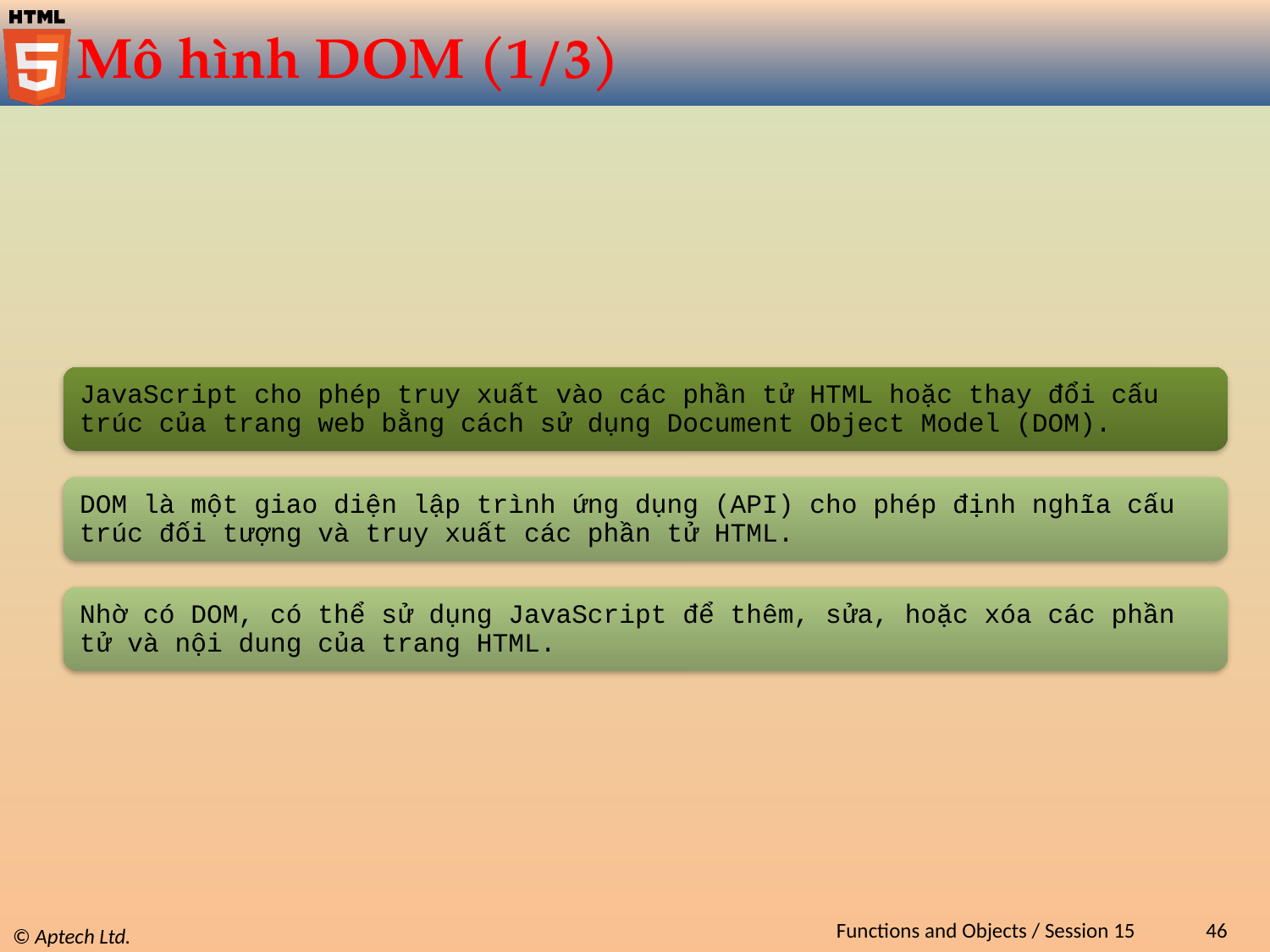

# Mô hình DOM (1/3)
JavaScript cho phép truy xuất vào các phần tử HTML hoặc thay đổi cấu trúc của trang web bằng cách sử dụng Document Object Model (DOM).
DOM là một giao diện lập trình ứng dụng (API) cho phép định nghĩa cấu trúc đối tượng và truy xuất các phần tử HTML.
Nhờ có DOM, có thể sử dụng JavaScript để thêm, sửa, hoặc xóa các phần tử và nội dung của trang HTML.
Functions and Objects / Session 15
46